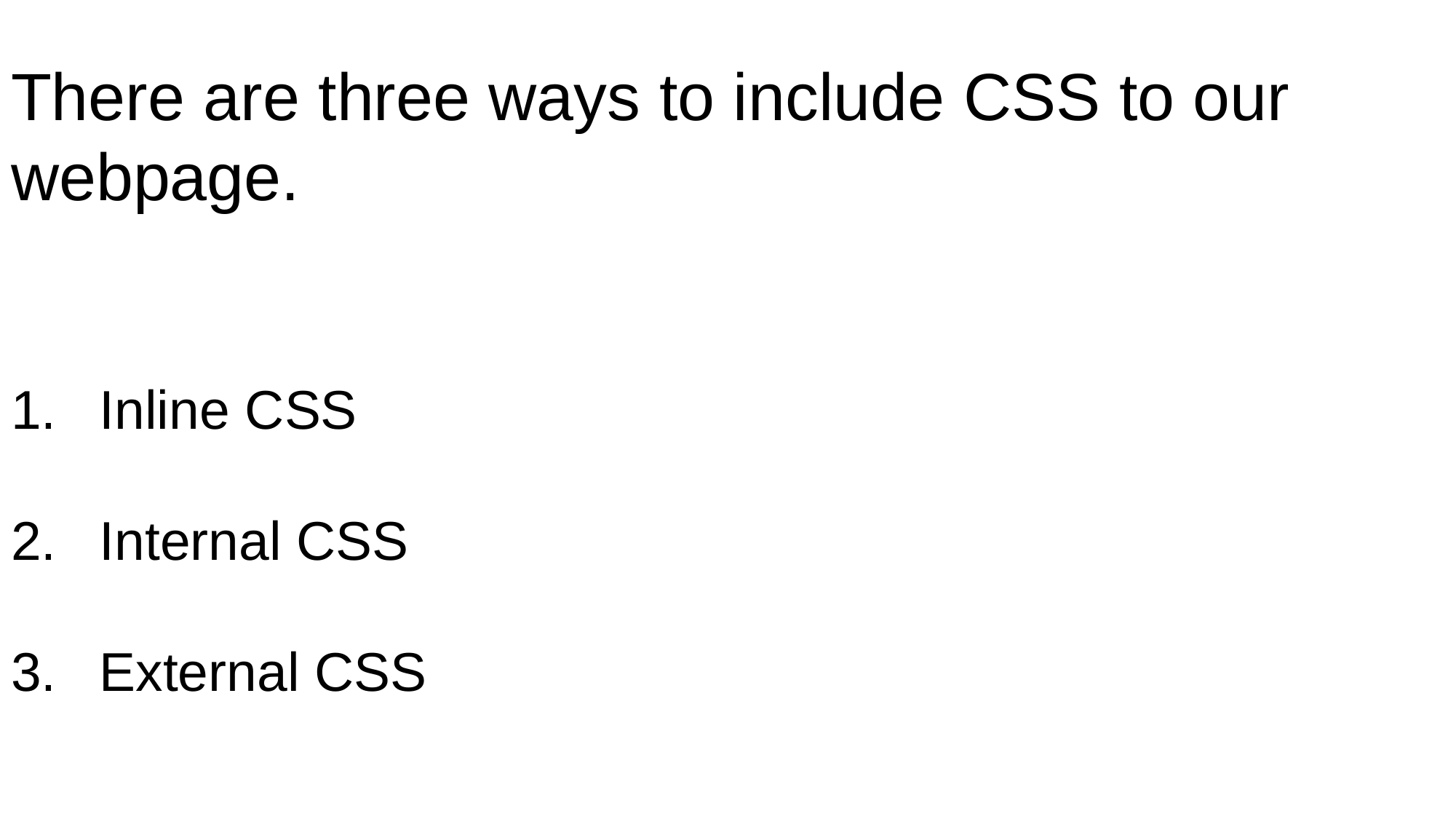

There are three ways to include CSS to our webpage.

Inline CSS

Internal CSS

External CSS